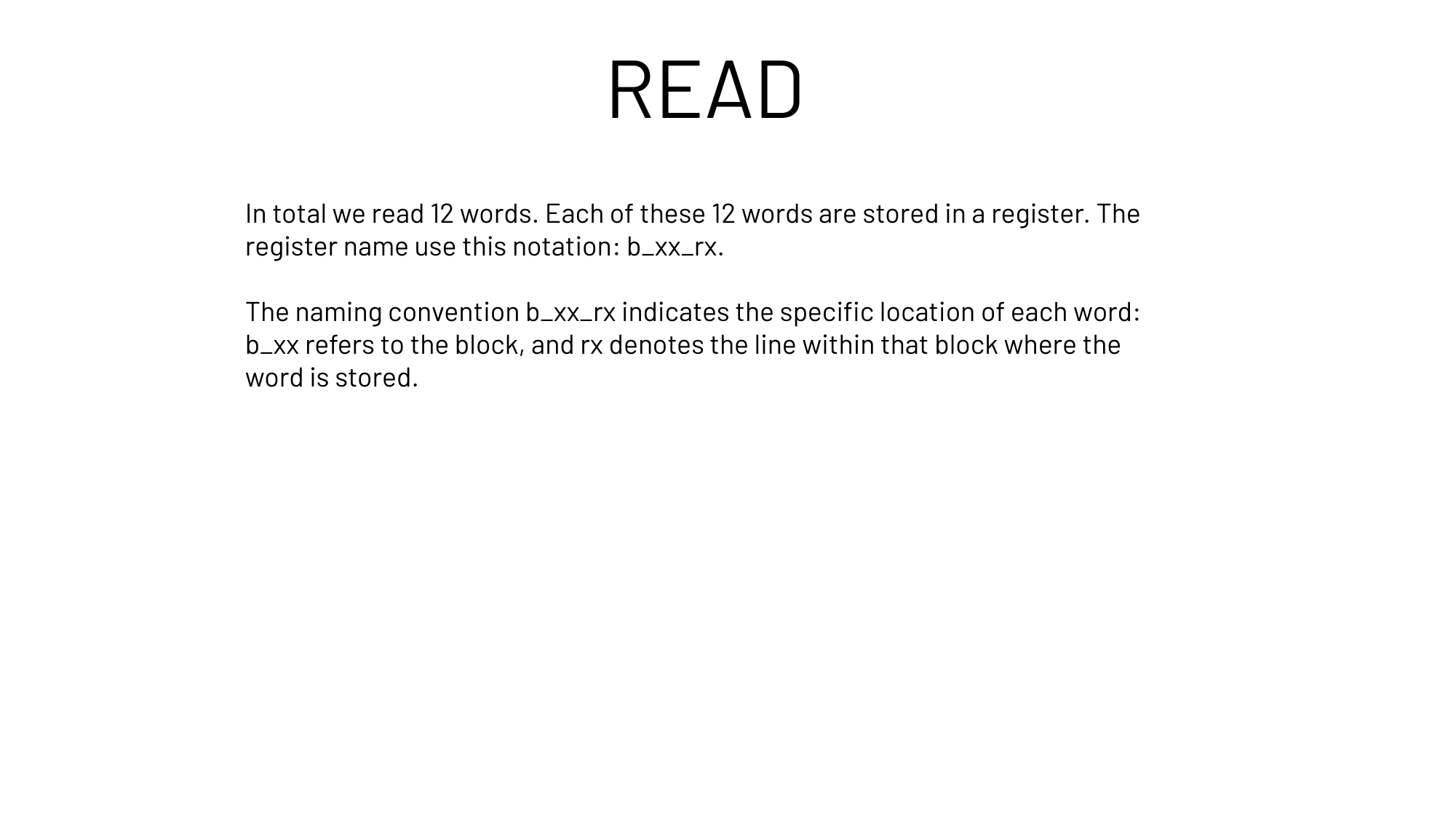

READ
In total we read 12 words. Each of these 12 words are stored in a register. The register name use this notation: b_xx_rx.

The naming convention b_xx_rx indicates the specific location of each word: b_xx refers to the block, and rx denotes the line within that block where the word is stored.